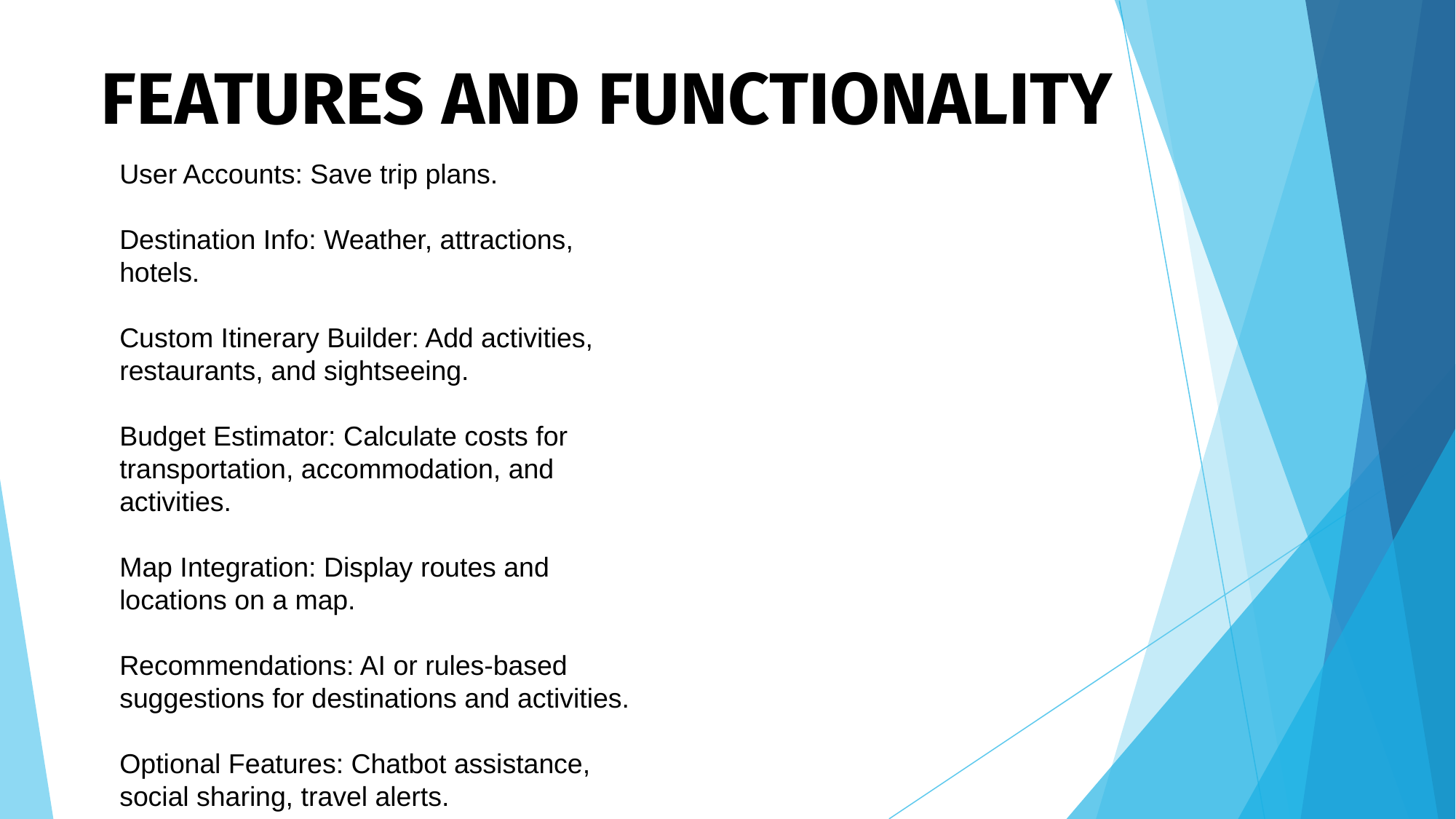

# FEATURES AND FUNCTIONALITY
User Accounts: Save trip plans.

Destination Info: Weather, attractions, hotels.

Custom Itinerary Builder: Add activities, restaurants, and sightseeing.

Budget Estimator: Calculate costs for transportation, accommodation, and activities.

Map Integration: Display routes and locations on a map.

Recommendations: AI or rules-based suggestions for destinations and activities.

Optional Features: Chatbot assistance, social sharing, travel alerts.